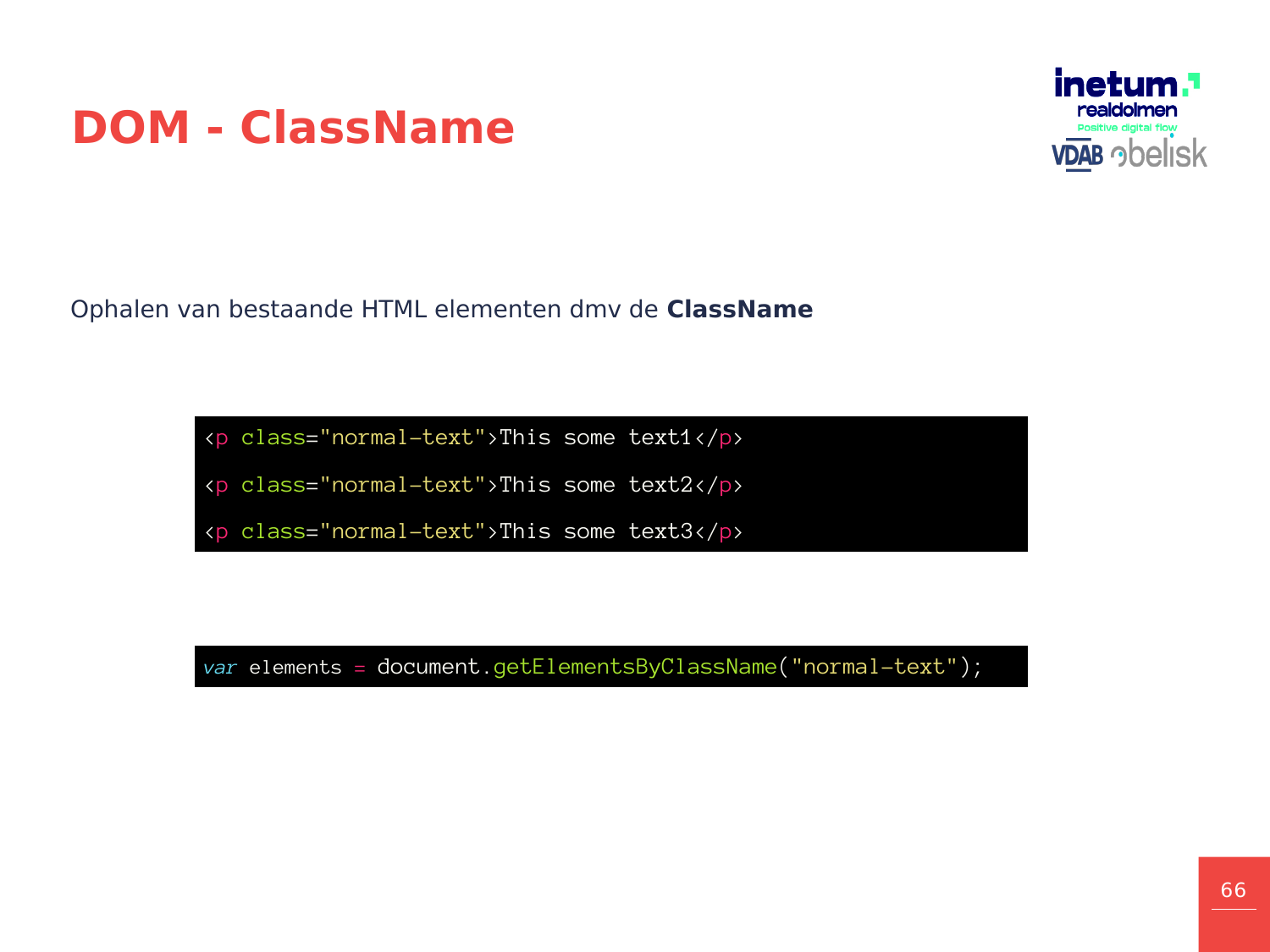

# DOM - ClassName
Ophalen van bestaande HTML elementen dmv de ClassName

| <p class="normal-text">This some text1</p> <p class="normal-text">This some text2</p> <p class="normal-text">This some text3</p> |
| --- |
| var elements = document.getElementsByClassName("normal-text"); |
| --- |